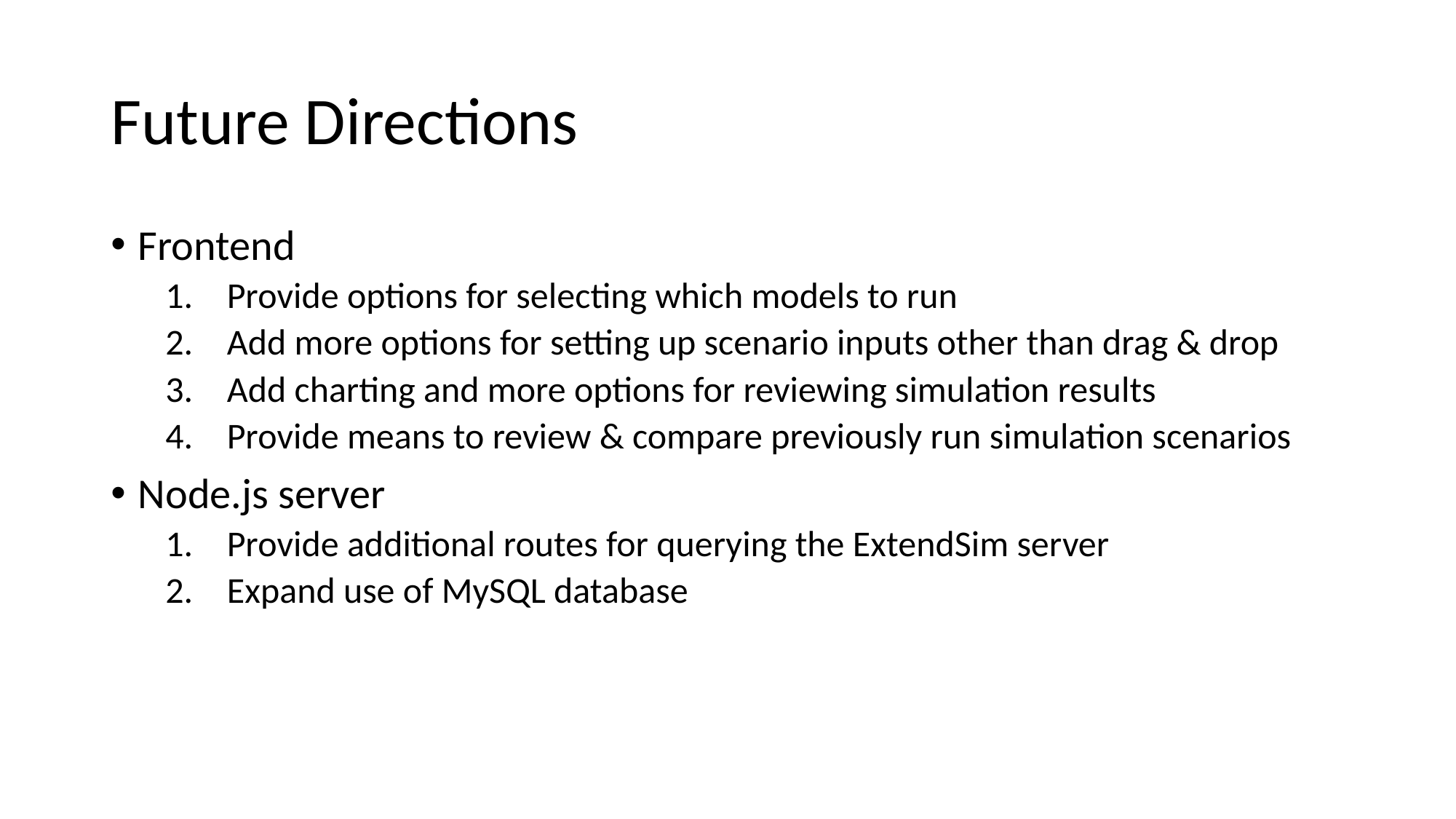

# Future Directions
Frontend
Provide options for selecting which models to run
Add more options for setting up scenario inputs other than drag & drop
Add charting and more options for reviewing simulation results
Provide means to review & compare previously run simulation scenarios
Node.js server
Provide additional routes for querying the ExtendSim server
Expand use of MySQL database